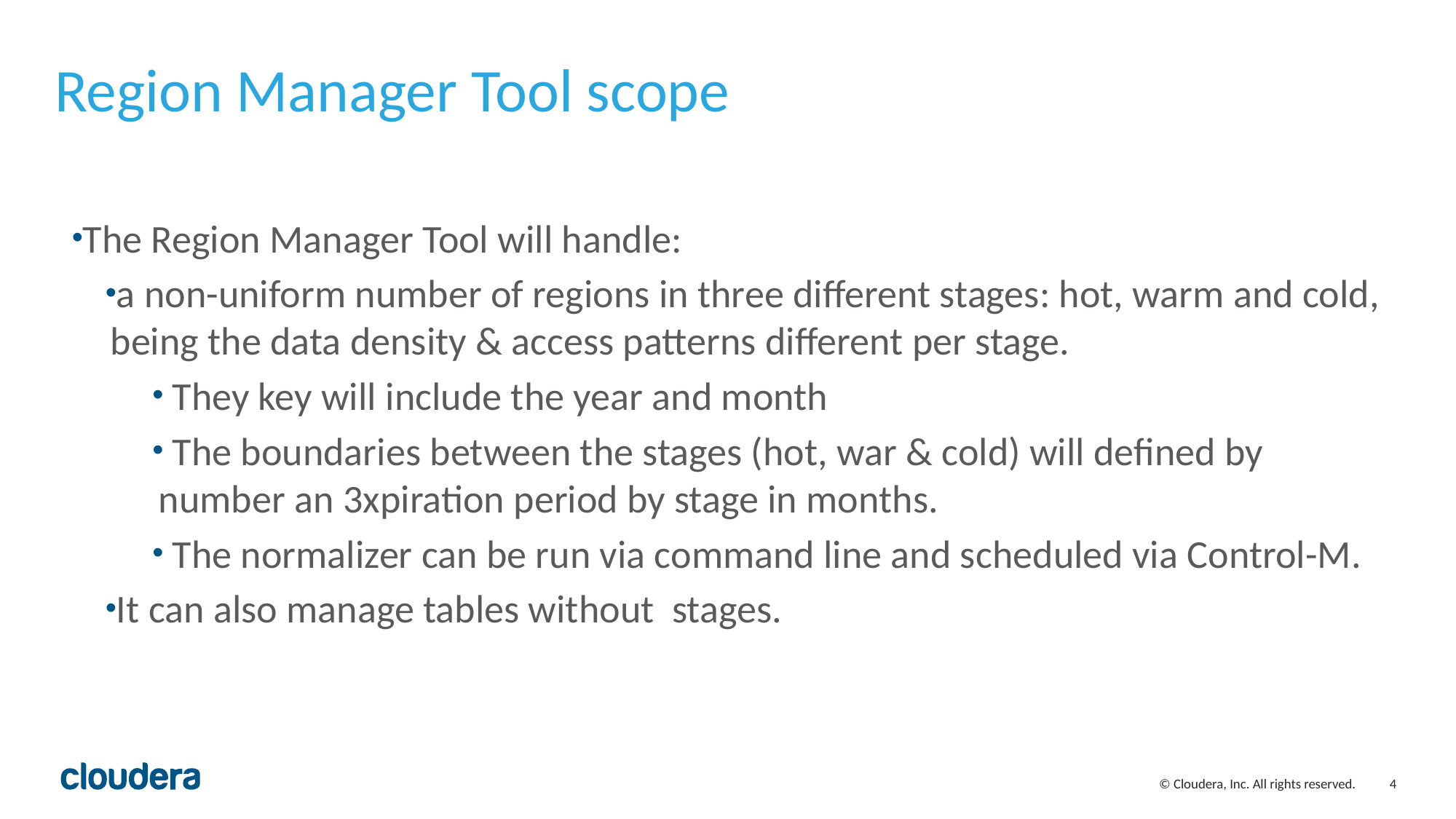

# Region Manager Tool scope
The Region Manager Tool will handle:
a non-uniform number of regions in three different stages: hot, warm and cold, being the data density & access patterns different per stage.
 They key will include the year and month
 The boundaries between the stages (hot, war & cold) will defined by number an 3xpiration period by stage in months.
 The normalizer can be run via command line and scheduled via Control-M.
It can also manage tables without  stages.